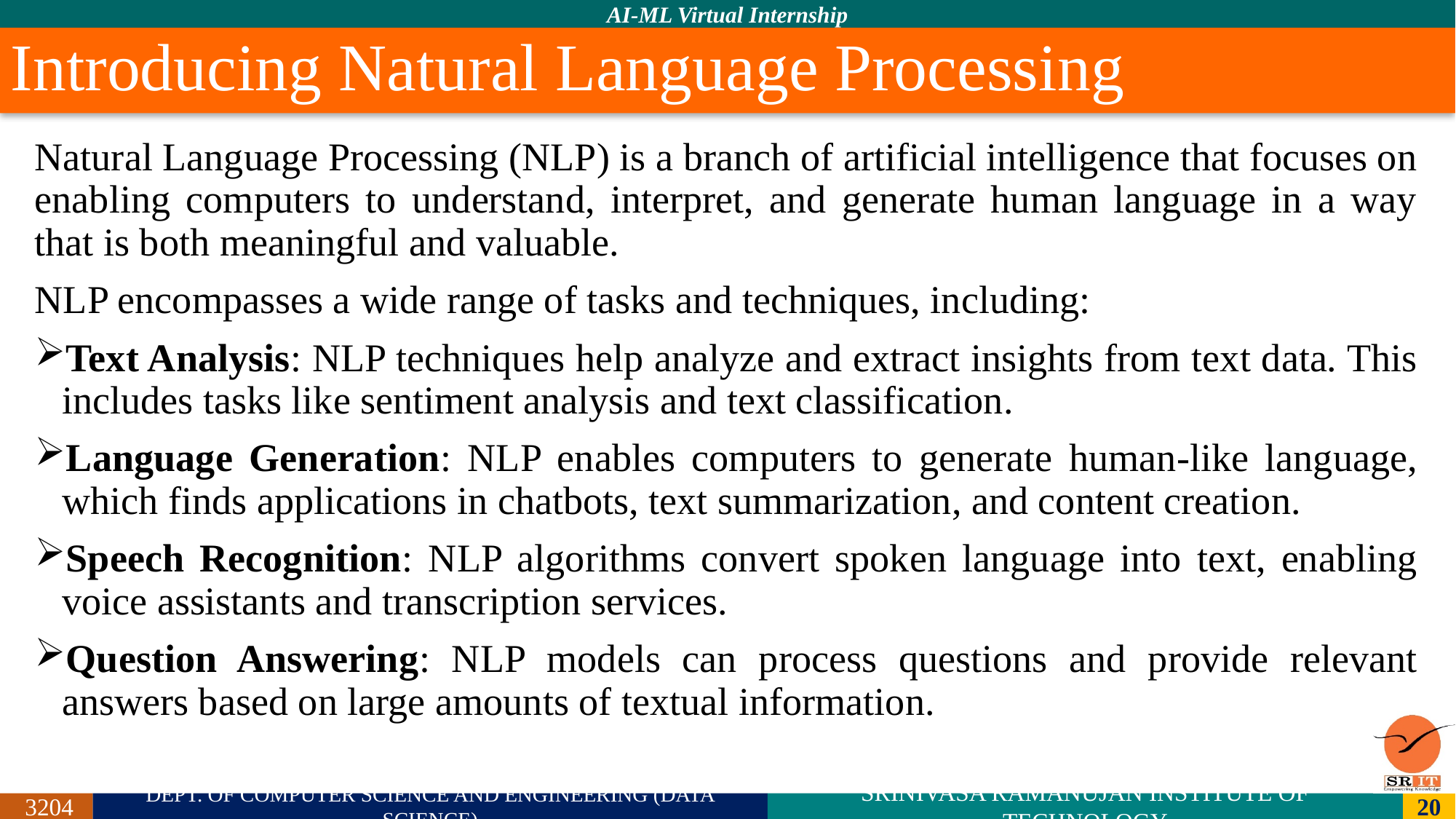

# Introducing Natural Language Processing
Natural Language Processing (NLP) is a branch of artificial intelligence that focuses on enabling computers to understand, interpret, and generate human language in a way that is both meaningful and valuable.
NLP encompasses a wide range of tasks and techniques, including:
Text Analysis: NLP techniques help analyze and extract insights from text data. This includes tasks like sentiment analysis and text classification.
Language Generation: NLP enables computers to generate human-like language, which finds applications in chatbots, text summarization, and content creation.
Speech Recognition: NLP algorithms convert spoken language into text, enabling voice assistants and transcription services.
Question Answering: NLP models can process questions and provide relevant answers based on large amounts of textual information.